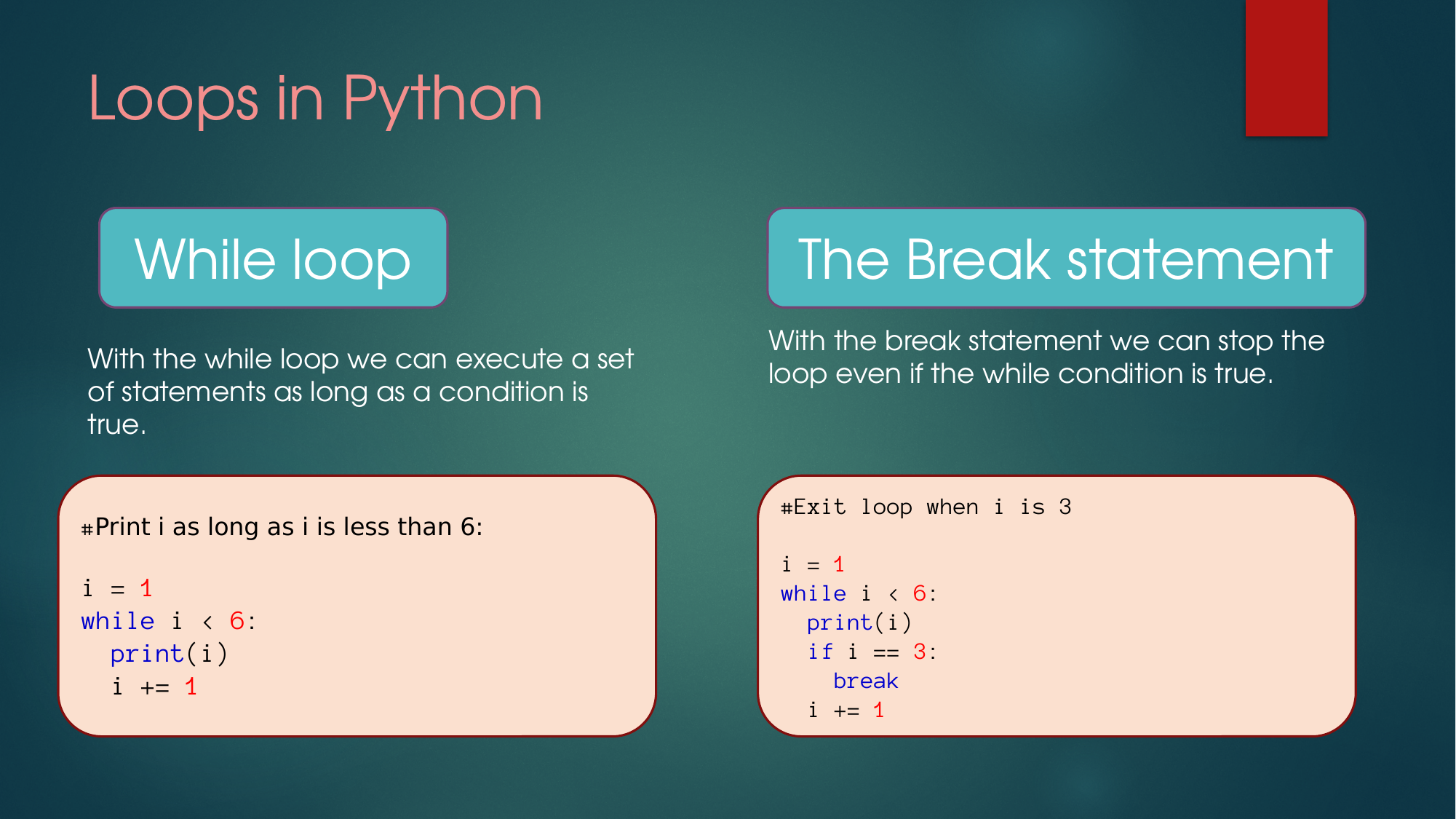

Loops in Python
While loop
The Break statement
With the break statement we can stop the loop even if the while condition is true.
With the while loop we can execute a set of statements as long as a condition is true.
#Print i as long as i is less than 6:

i = 1
while i < 6:
  print(i)
  i += 1
#Exit loop when i is 3

i = 1
while i < 6:
  print(i)
  if i == 3:
    break
  i += 1